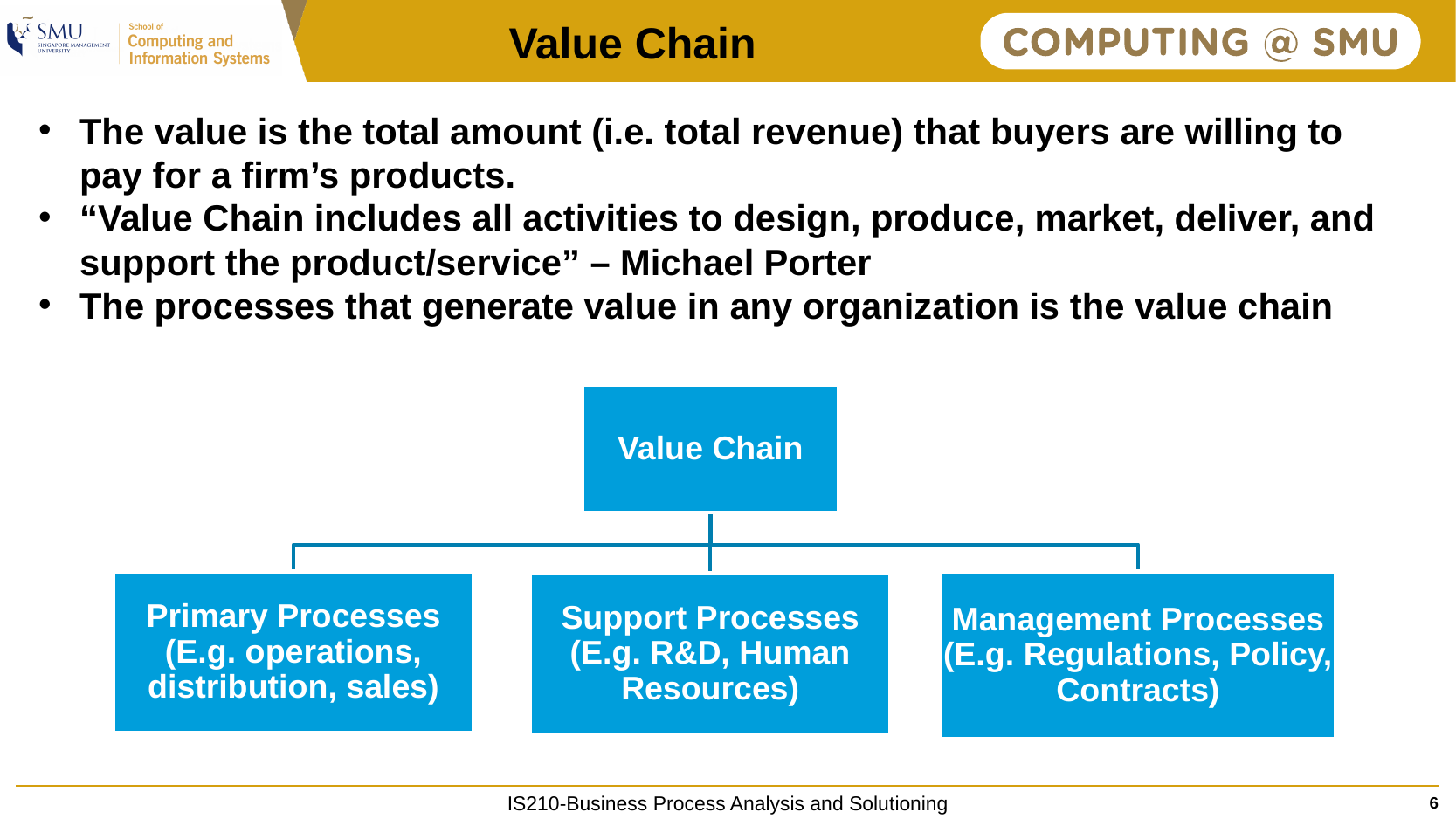

# Value Chain
The value is the total amount (i.e. total revenue) that buyers are willing to pay for a firm’s products.
“Value Chain includes all activities to design, produce, market, deliver, and support the product/service” – Michael Porter
The processes that generate value in any organization is the value chain
Value Chain
Primary Processes (E.g. operations, distribution, sales)
Support Processes (E.g. R&D, Human Resources)
Management Processes (E.g. Regulations, Policy, Contracts)
IS210-Business Process Analysis and Solutioning
6